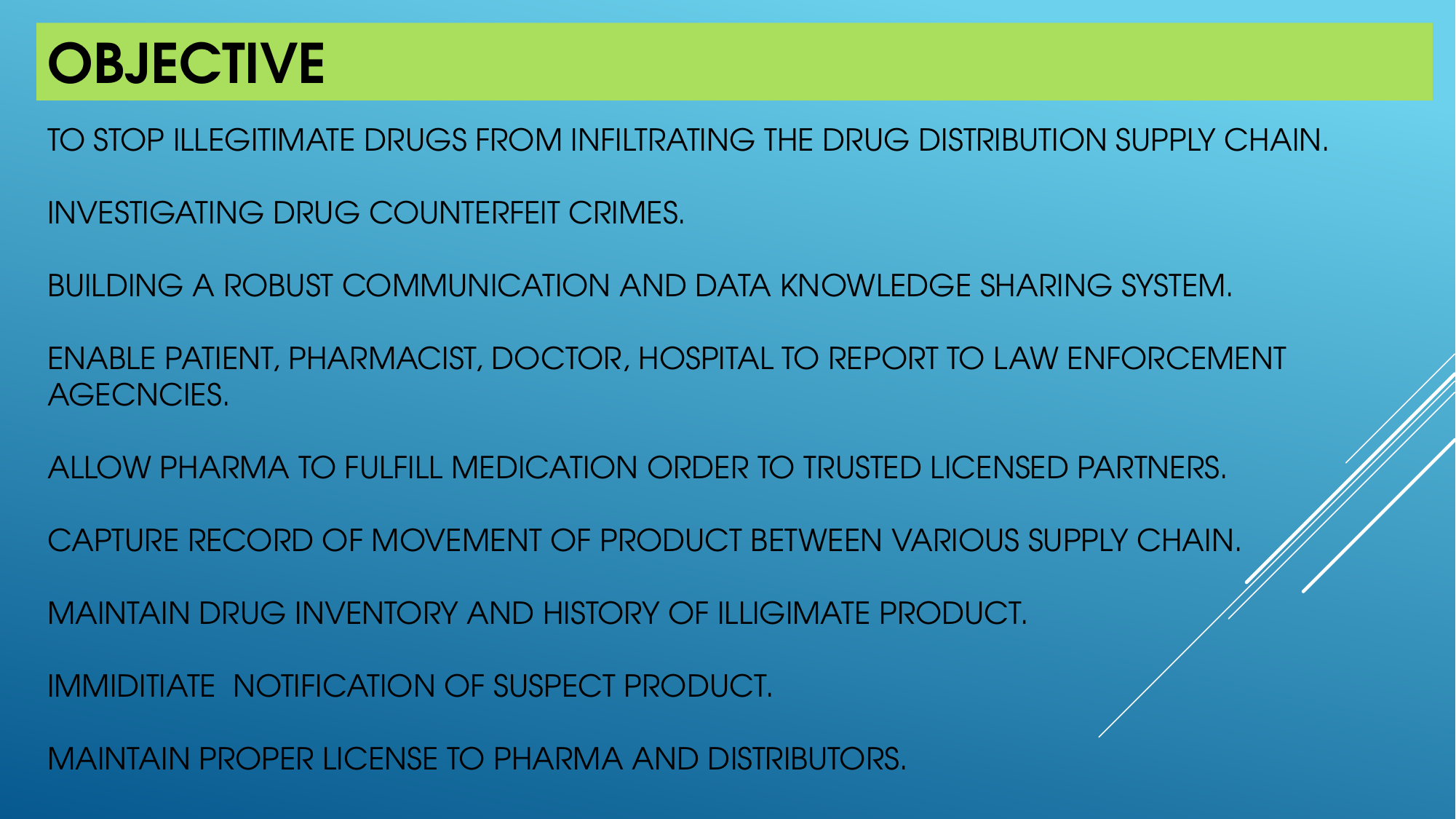

OBJECTIVE
# to stop illegitimate drugs from infiltrating the drug distribution supply chain. investigating drug counterfeit crimes. Building a Robust Communication AND DATA KNOWLEDGE SHARING SYSTEM. Enable Patient, Pharmacist, DOCTOR, HOSPITAL to report to LAW Enforcement AGECNCIES. ALLOW PHARMA TO Fulfill MEDICATION ORDER to TRUSTED LICENSED PARTNERS. CAPTURE RECORD of MOVEMENT OF PRODUCT BETWEEN VARIOUS SUPPLY CHAIN. MAINTAIN DRUG INVENTORY AND HISTORY OF ILLIGIMATE PRODUCT. IMMIDITIATE  NOTIFICATION OF SUSPECT PRODUCT. MAINTAIN PROPER LICENSE TO PHARMA AND DISTRIBUTORS.